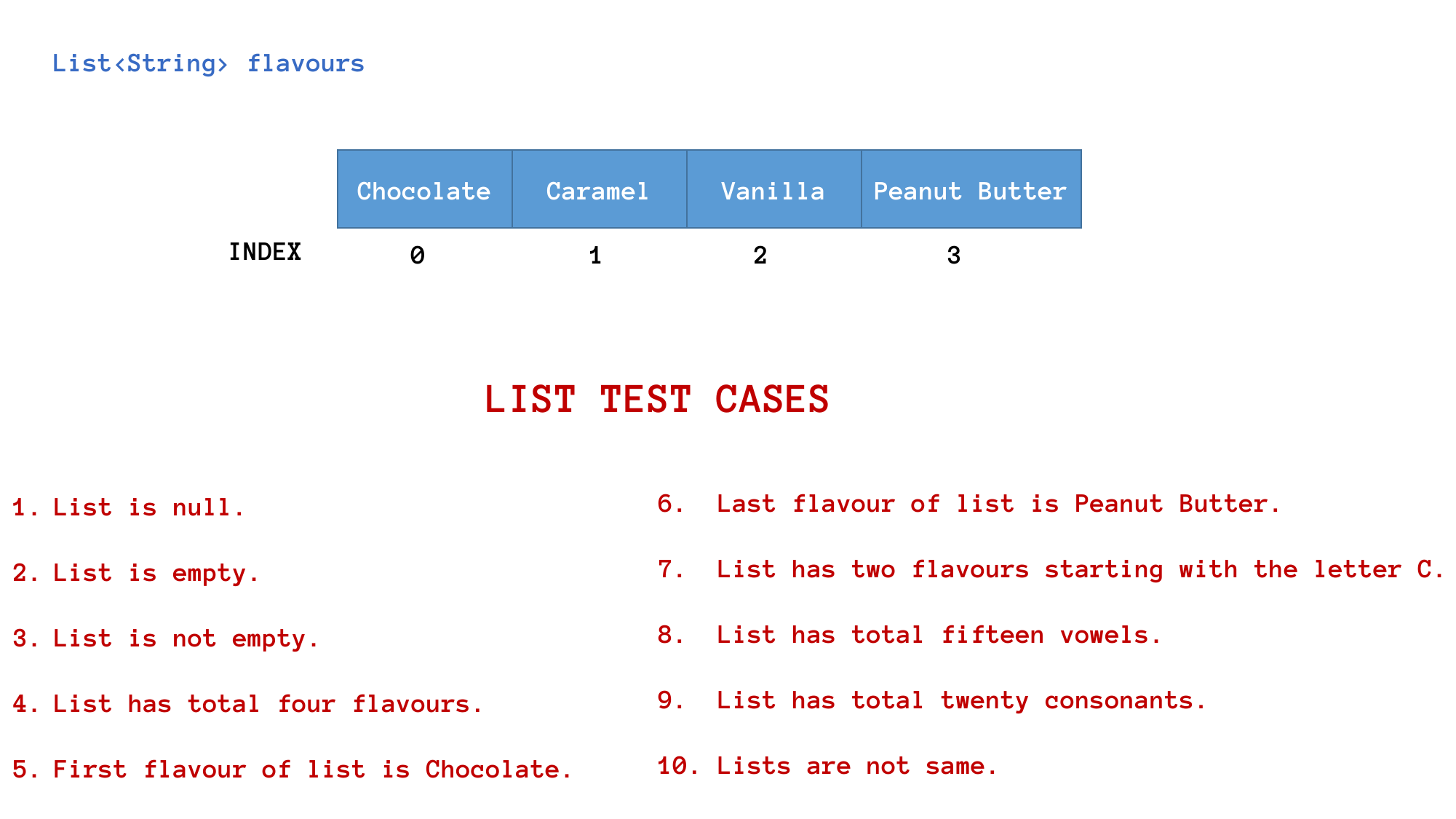

List<String> flavours
Chocolate
Caramel
Vanilla
Peanut Butter
INDEX
  0           1          2            3
LIST TEST CASES
6.  Last flavour of list is Peanut Butter.
7.  List has two flavours starting with the letter C.
8.  List has total fifteen vowels.
9.  List has total twenty consonants.
10. Lists are not same.
List is null.
List is empty.
List is not empty.
List has total four flavours.
First flavour of list is Chocolate.